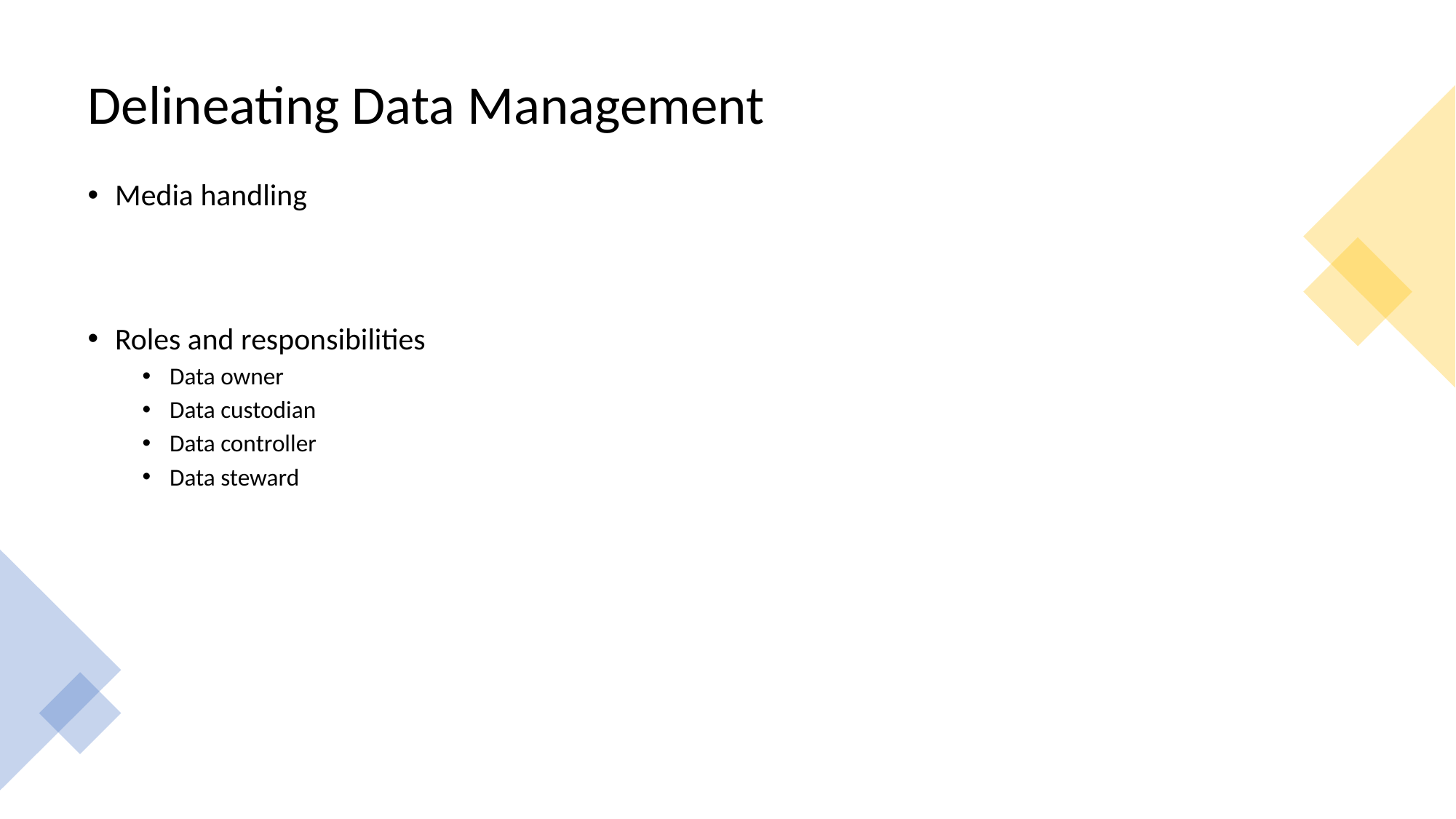

# Delineating Data Management

Media handling

Roles and responsibilities
Data owner
Data custodian
Data controller
Data steward